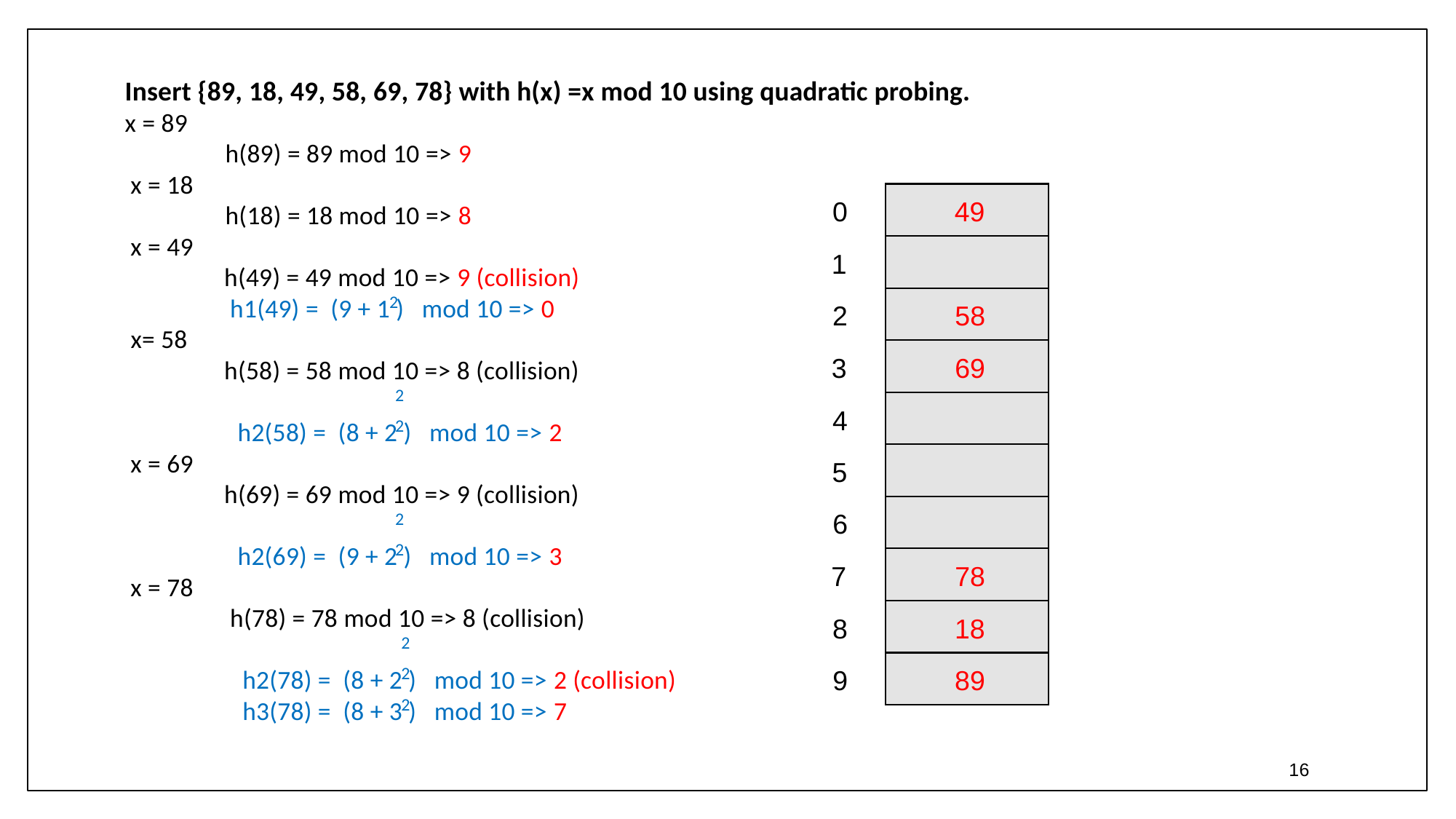

Insert {89, 18, 49, 58, 69, 78} with h(x) =x mod 10 using quadratic probing.
x = 89
h(89) = 89 mod 10 => 9
x = 18

0
49
h(18) = 18 mod 10 => 8
x = 49

1
h(49) = 49 mod 10 => 9 (collision)
h1(49) =  (9 + 1 )   mod 10 => 0

2
2
58
x= 58

3
69
h(58) = 58 mod 10 => 8 (collision)
2

4
2
h2(58) =  (8 + 2 )   mod 10 => 2

x = 69
5
h(69) = 69 mod 10 => 9 (collision)

6
2
2
h2(69) =  (9 + 2 )   mod 10 => 3

7
78
x = 78

h(78) = 78 mod 10 => 8 (collision)
8
18
2

2
9
89
h2(78) =  (8 + 2 )   mod 10 => 2 (collision)
h3(78) =  (8 + 3 )   mod 10 => 7
2

16